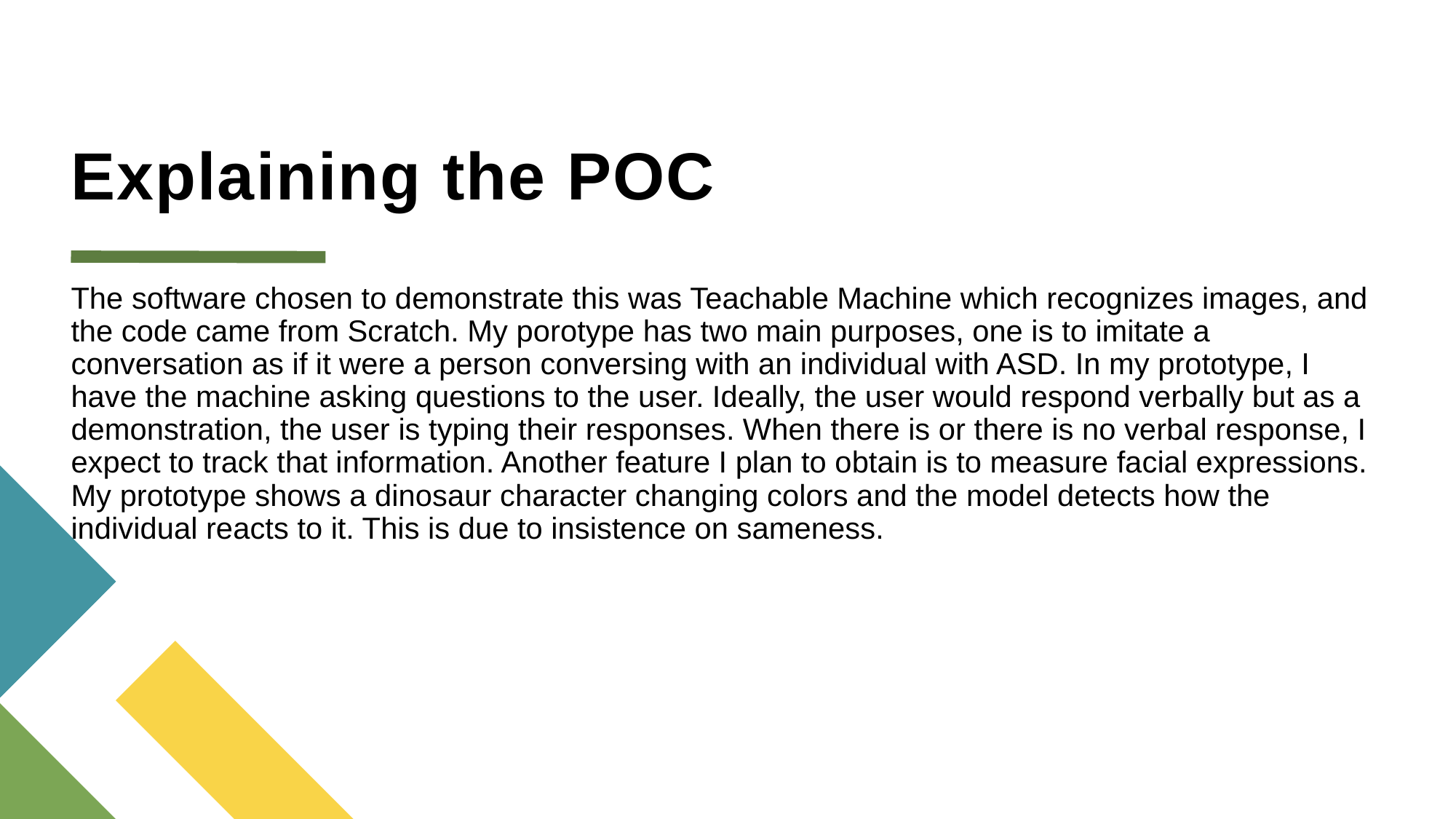

# Explaining the POC
The software chosen to demonstrate this was Teachable Machine which recognizes images, and the code came from Scratch. My porotype has two main purposes, one is to imitate a conversation as if it were a person conversing with an individual with ASD. In my prototype, I have the machine asking questions to the user. Ideally, the user would respond verbally but as a demonstration, the user is typing their responses. When there is or there is no verbal response, I expect to track that information. Another feature I plan to obtain is to measure facial expressions. My prototype shows a dinosaur character changing colors and the model detects how the individual reacts to it. This is due to insistence on sameness.